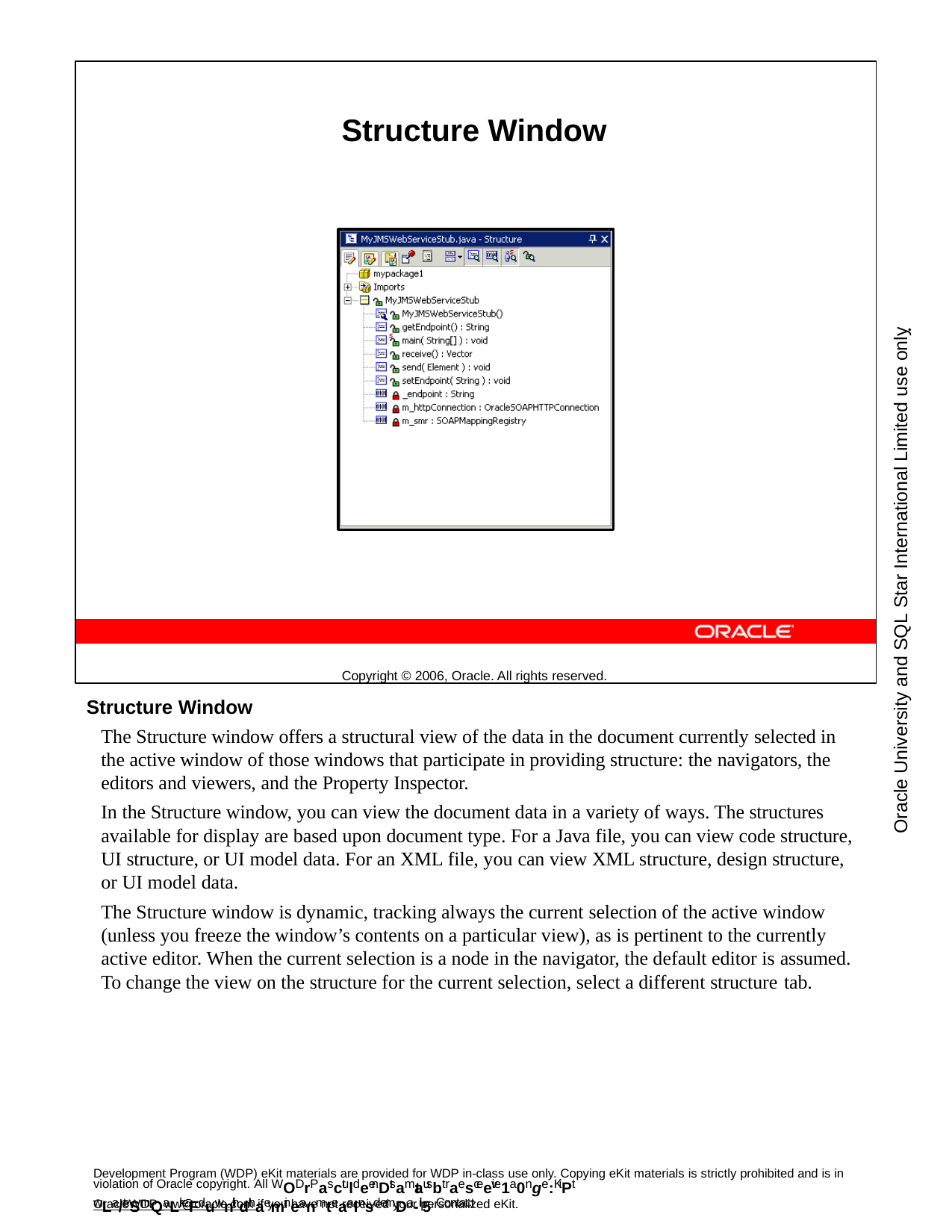

Structure Window

Copyright © 2006, Oracle. All rights reserved.

Oracle University and SQL Star International Limited use onlyฺ

Structure Window
The Structure window offers a structural view of the data in the document currently selected in  the active window of those windows that participate in providing structure: the navigators, the  editors and viewers, and the Property Inspector.
In the Structure window, you can view the document data in a variety of ways. The structures  available for display are based upon document type. For a Java file, you can view code structure,  UI structure, or UI model data. For an XML file, you can view XML structure, design structure,  or UI model data.
The Structure window is dynamic, tracking always the current selection of the active window  (unless you freeze the window’s contents on a particular view), as is pertinent to the currently  active editor. When the current selection is a node in the navigator, the default editor is assumed.  To change the view on the structure for the current selection, select a different structure tab.
Development Program (WDP) eKit materials are provided for WDP in-class use only. Copying eKit materials is strictly prohibited and is in
violation of Oracle copyright. All WODrPasctuldeenDtsamtausbt raesceeive1a0nge:KiPt wLa/teSrmQaLrkeFduwnithdthaemir neanmteaalnsd emDa-il5. Contact
OracleWDP_ww@oracle.com if you have not received your personalized eKit.